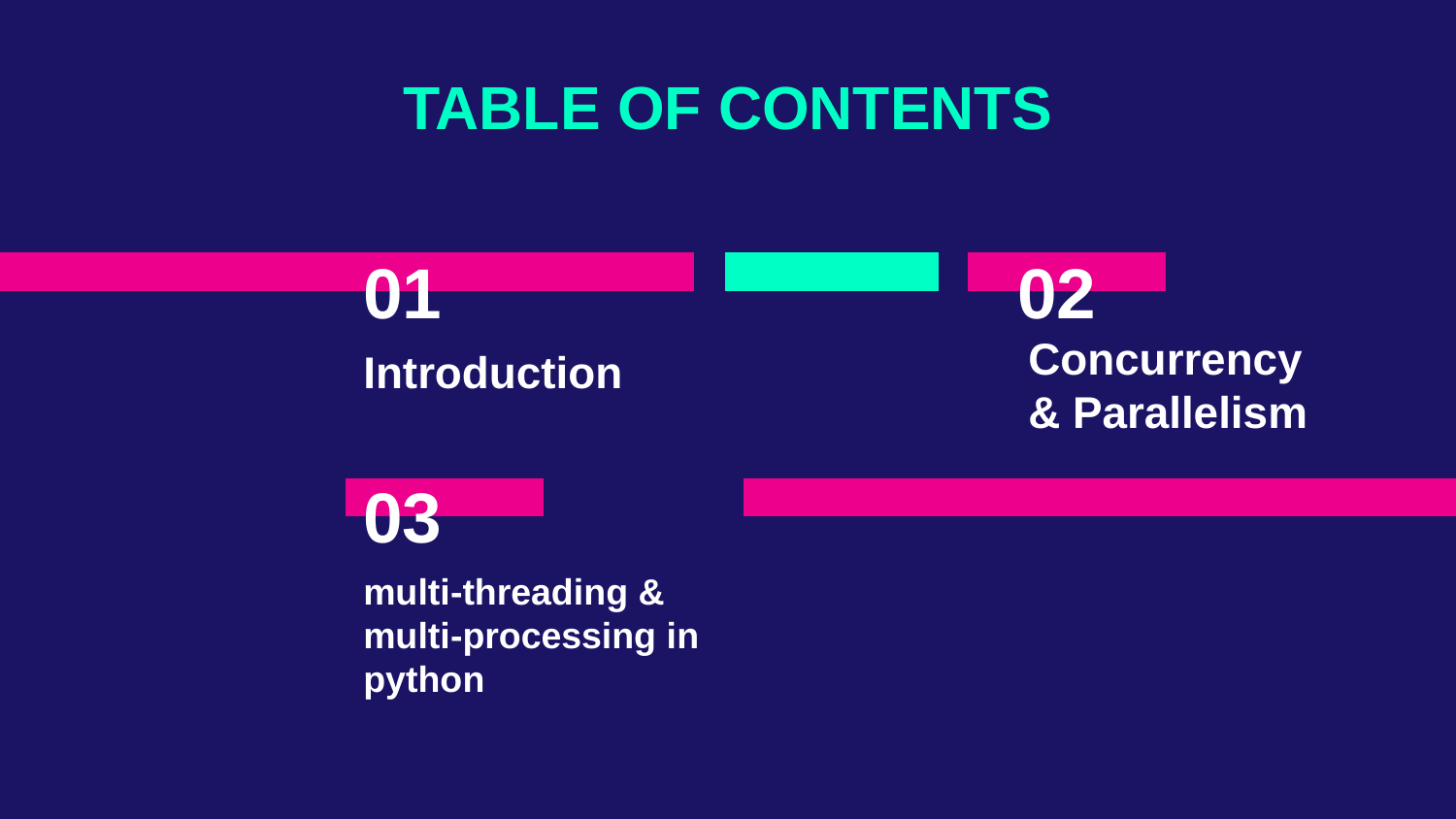

TABLE OF CONTENTS
# 01
02
Concurrency
& Parallelism
Introduction
03
multi-threading &
multi-processing in python